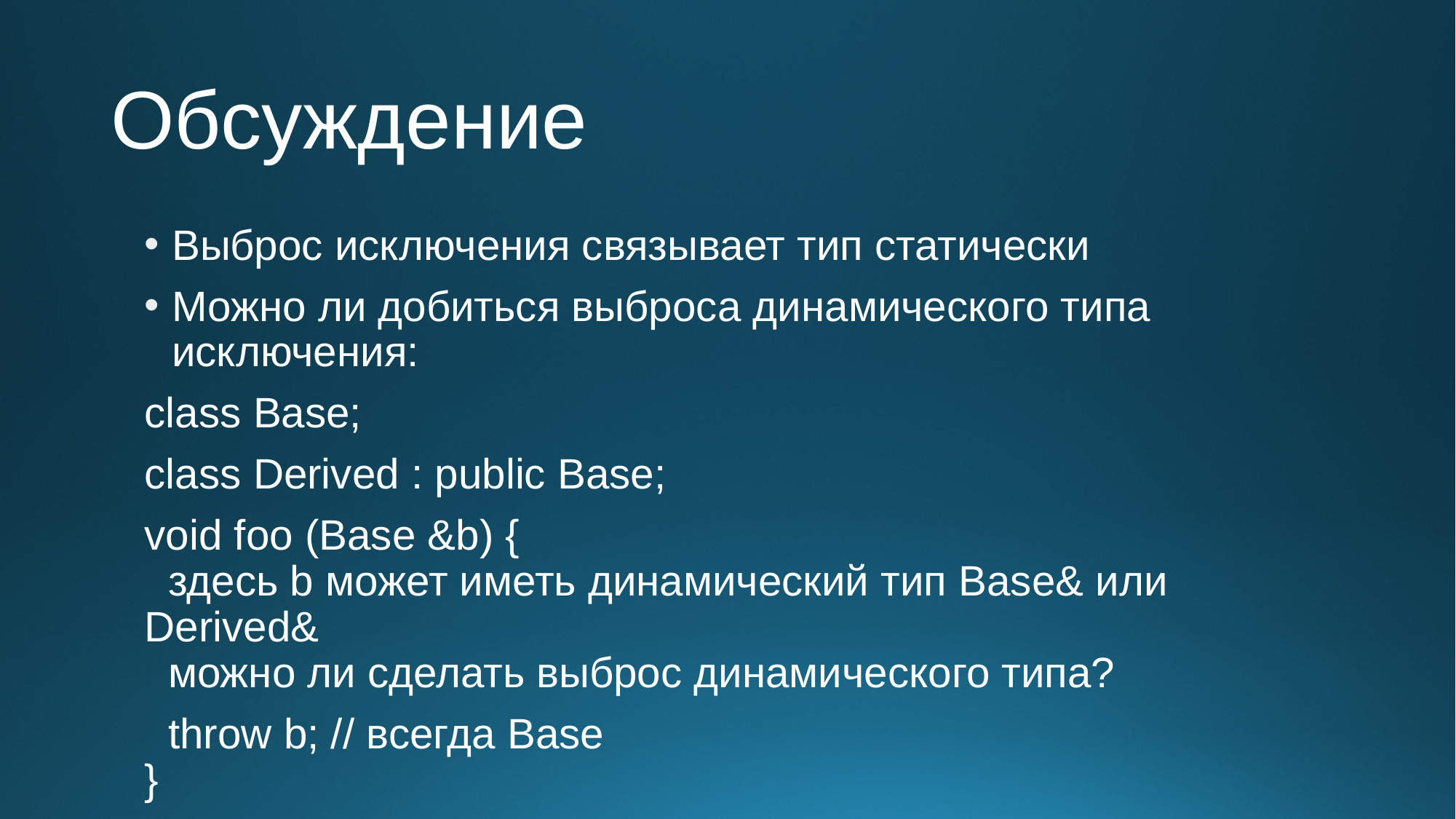

# Обсуждение
Выброс исключения связывает тип статически
Можно ли добиться выброса динамического типа исключения:
class Base;
class Derived : public Base;
void foo (Base &b) {
  здесь b может иметь динамический тип Base& или Derived&
  можно ли сделать выброс динамического типа?
  throw b; // всегда Base
}